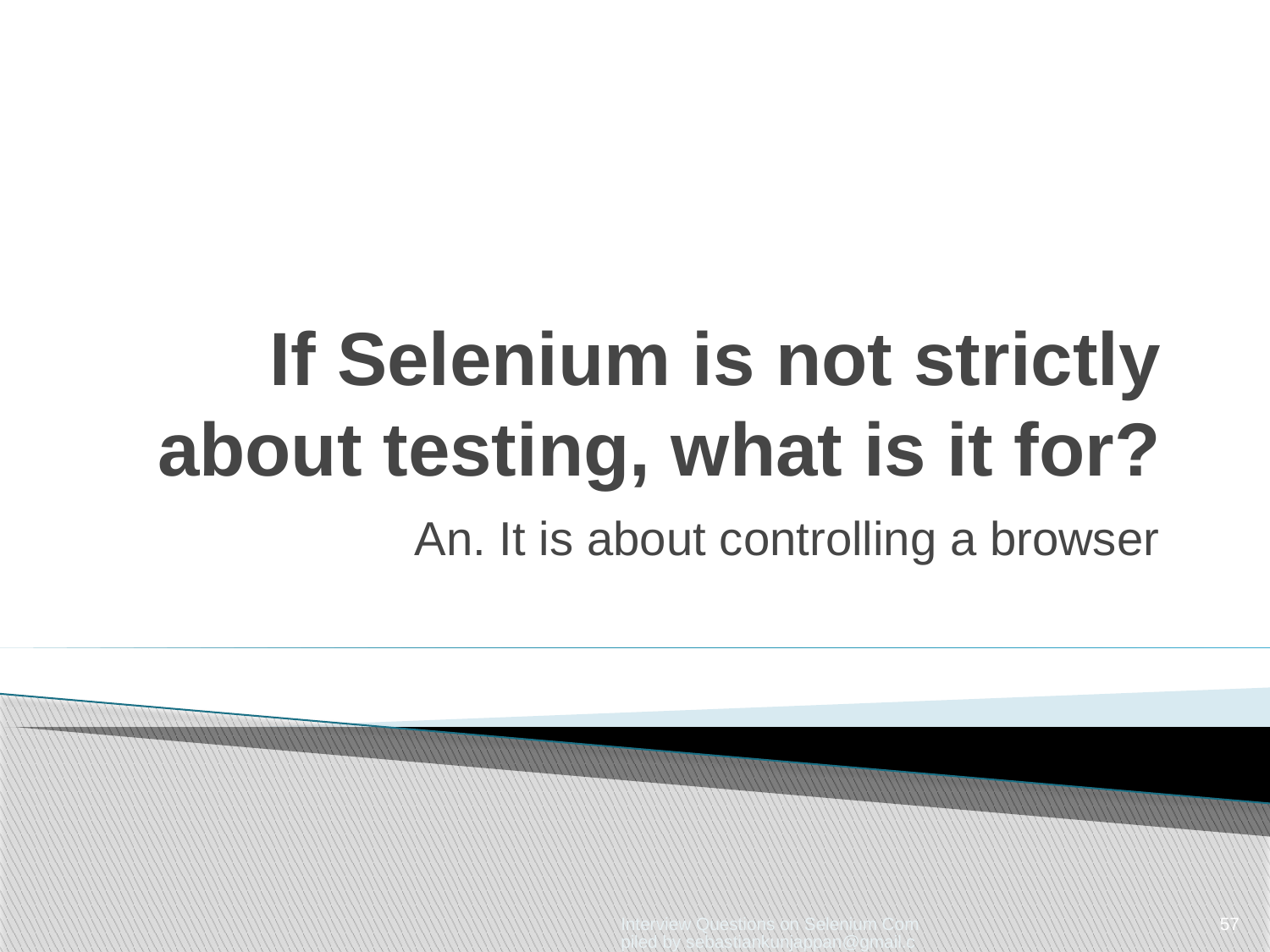

# If Selenium is not strictly about testing, what is it for?
An. It is about controlling a browser
Interview Questions on Selenium Compiled by sebastiankunjappan@gmail.com
57